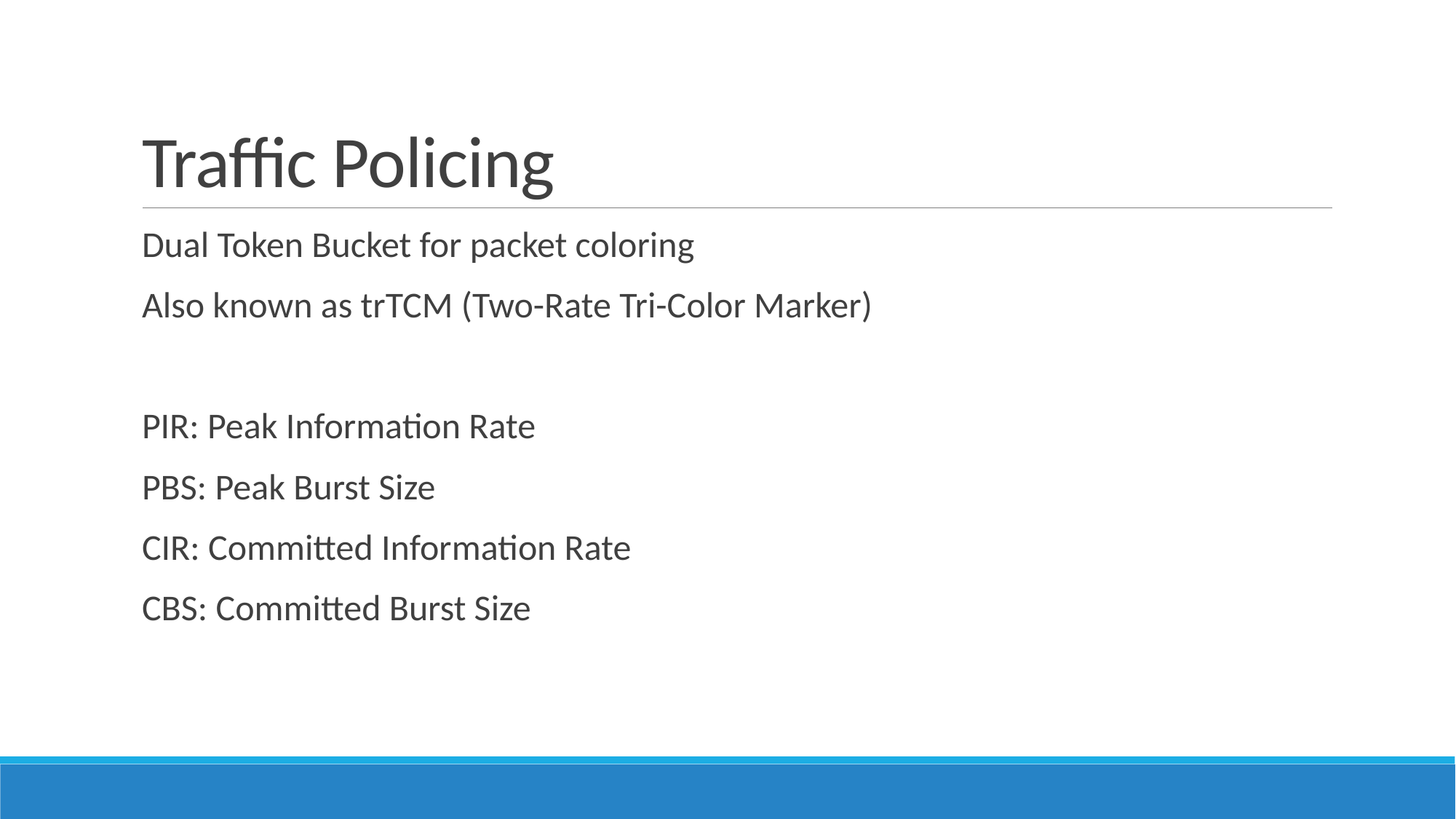

# Traffic Policing
Dual Token Bucket for packet coloring
Also known as trTCM (Two-Rate Tri-Color Marker)

PIR: Peak Information Rate
PBS: Peak Burst Size
CIR: Committed Information Rate
CBS: Committed Burst Size